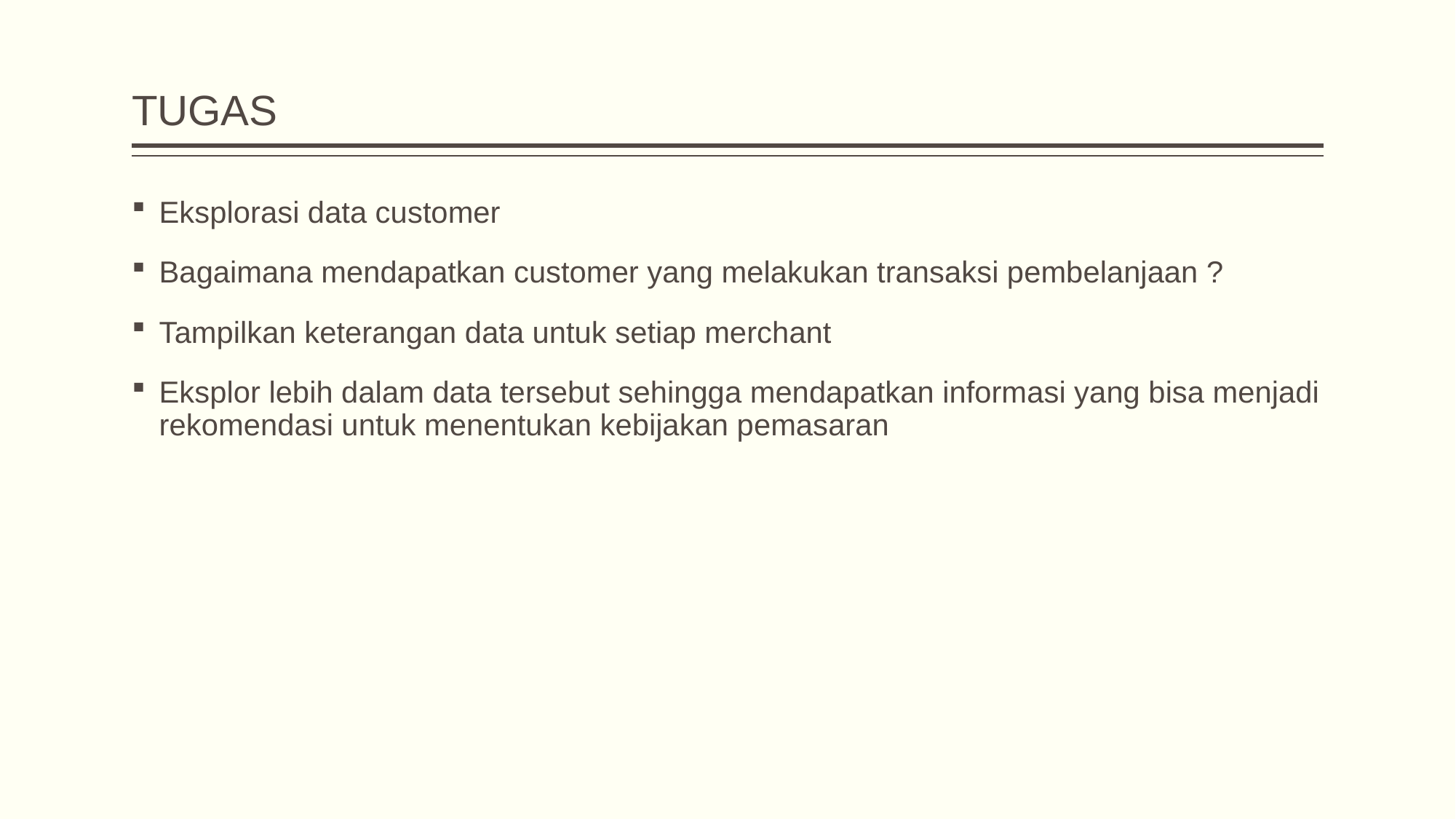

# TUGAS
Eksplorasi data customer
Bagaimana mendapatkan customer yang melakukan transaksi pembelanjaan ?
Tampilkan keterangan data untuk setiap merchant
Eksplor lebih dalam data tersebut sehingga mendapatkan informasi yang bisa menjadi rekomendasi untuk menentukan kebijakan pemasaran